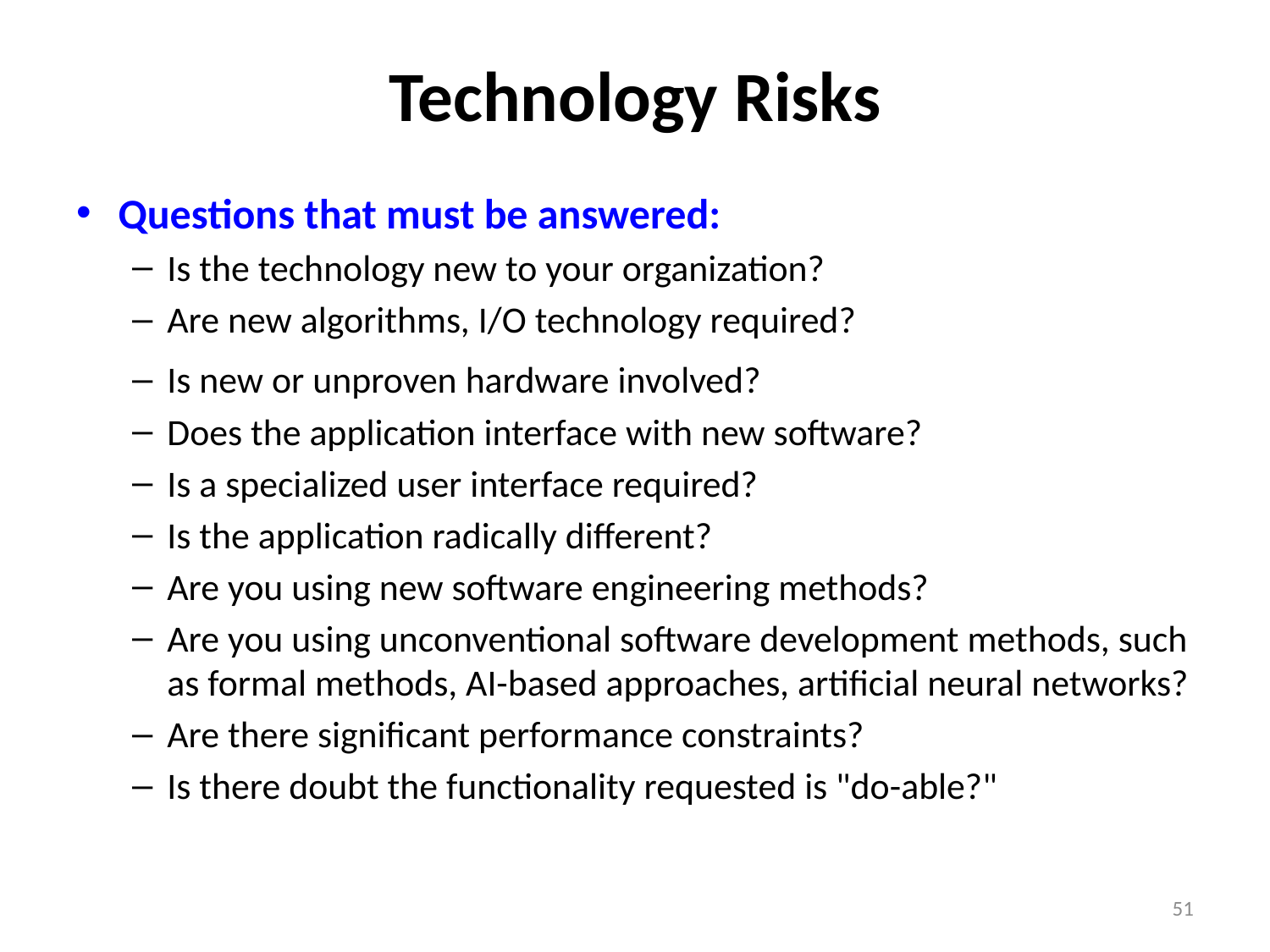

# Technology Risks
Questions that must be answered:
Is the technology new to your organization?
Are new algorithms, I/O technology required?
Is new or unproven hardware involved?
Does the application interface with new software?
Is a specialized user interface required?
Is the application radically different?
Are you using new software engineering methods?
Are you using unconventional software development methods, such as formal methods, AI-based approaches, artificial neural networks?
Are there significant performance constraints?
Is there doubt the functionality requested is "do-able?"
51